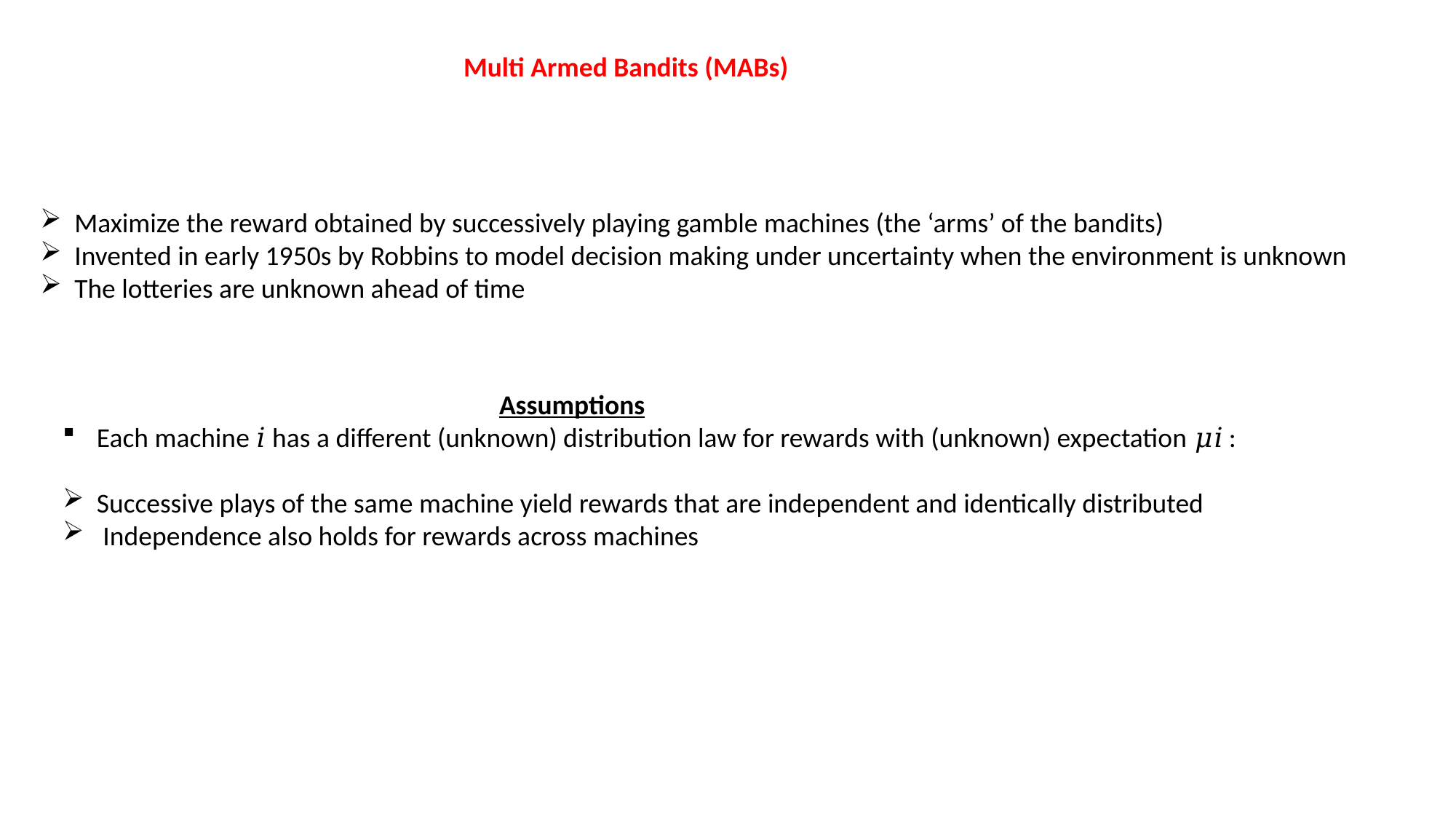

Multi Armed Bandits (MABs)
Maximize the reward obtained by successively playing gamble machines (the ‘arms’ of the bandits)
Invented in early 1950s by Robbins to model decision making under uncertainty when the environment is unknown
The lotteries are unknown ahead of time

				Assumptions
Each machine 𝑖 has a different (unknown) distribution law for rewards with (unknown) expectation 𝜇𝑖 :

Successive plays of the same machine yield rewards that are independent and identically distributed
 Independence also holds for rewards across machines